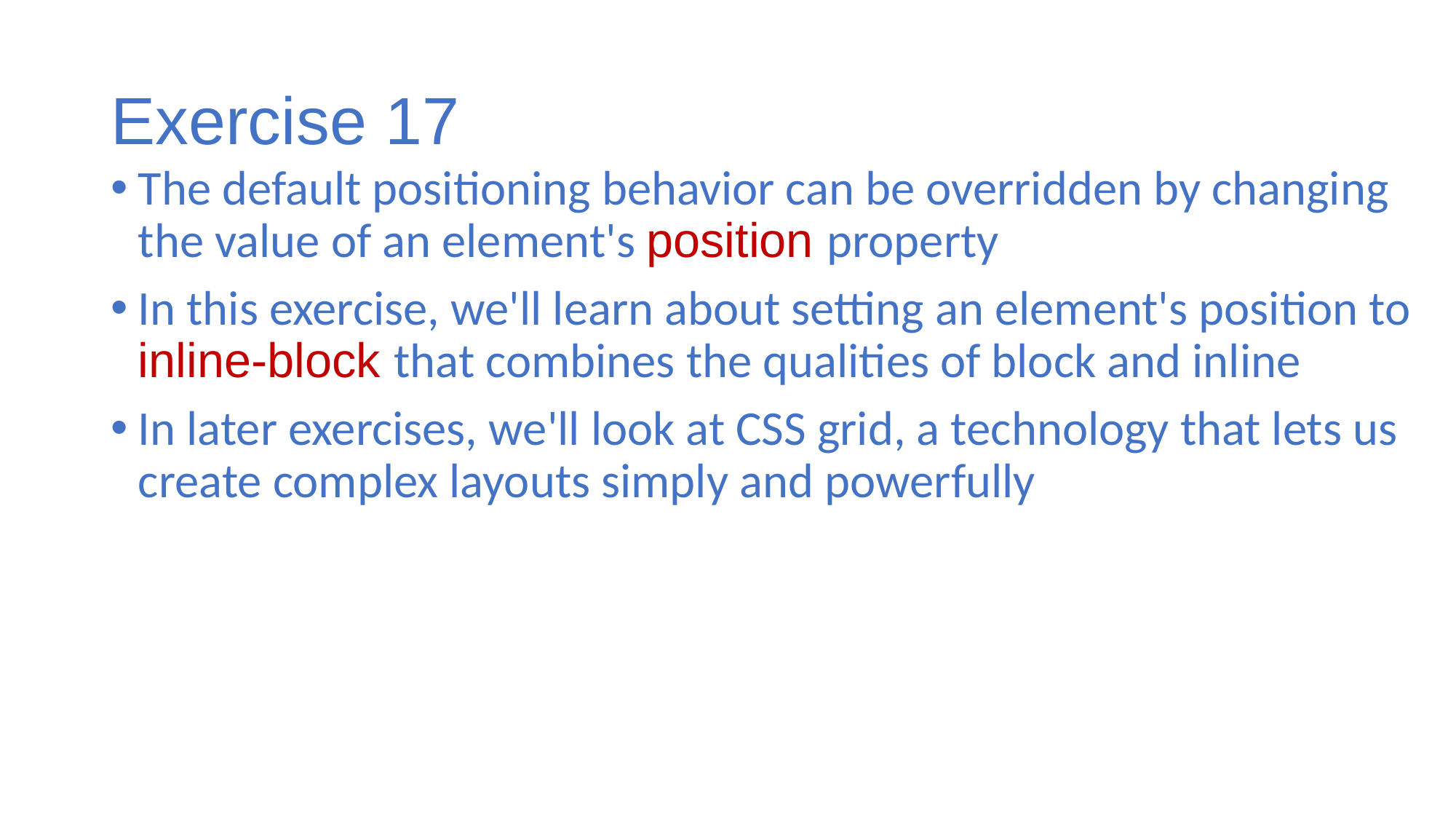

# Exercise 17
The default positioning behavior can be overridden by changing the value of an element's position property
In this exercise, we'll learn about setting an element's position to inline-block that combines the qualities of block and inline
In later exercises, we'll look at CSS grid, a technology that lets us create complex layouts simply and powerfully